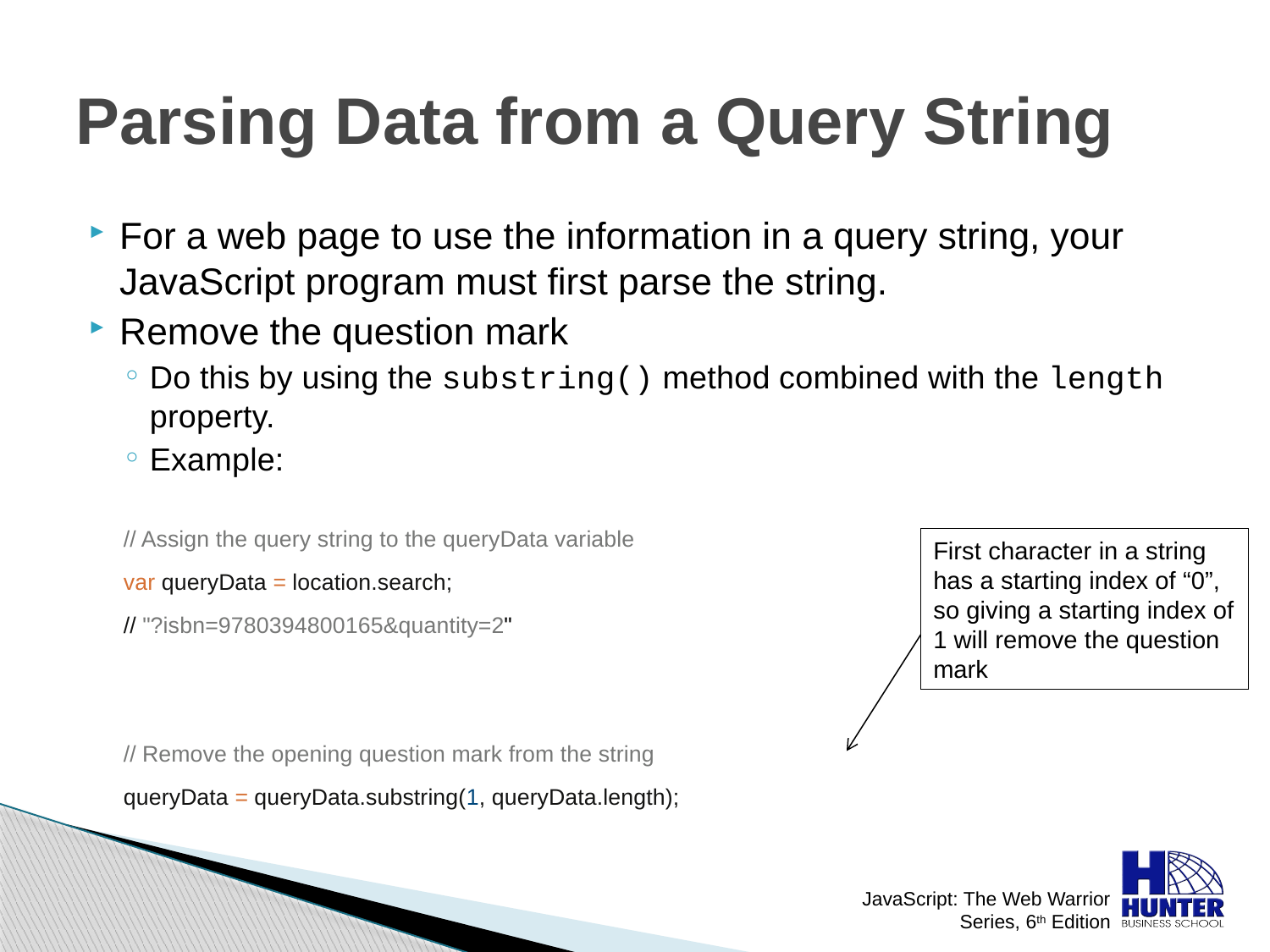

# Parsing Data from a Query String
For a web page to use the information in a query string, your JavaScript program must first parse the string.
Remove the question mark
Do this by using the substring() method combined with the length property.
Example:

// Assign the query string to the queryData variable
var queryData = location.search;
// "?isbn=9780394800165&quantity=2"

// Remove the opening question mark from the string
queryData = queryData.substring(1, queryData.length);
First character in a string has a starting index of “0”, so giving a starting index of 1 will remove the question mark